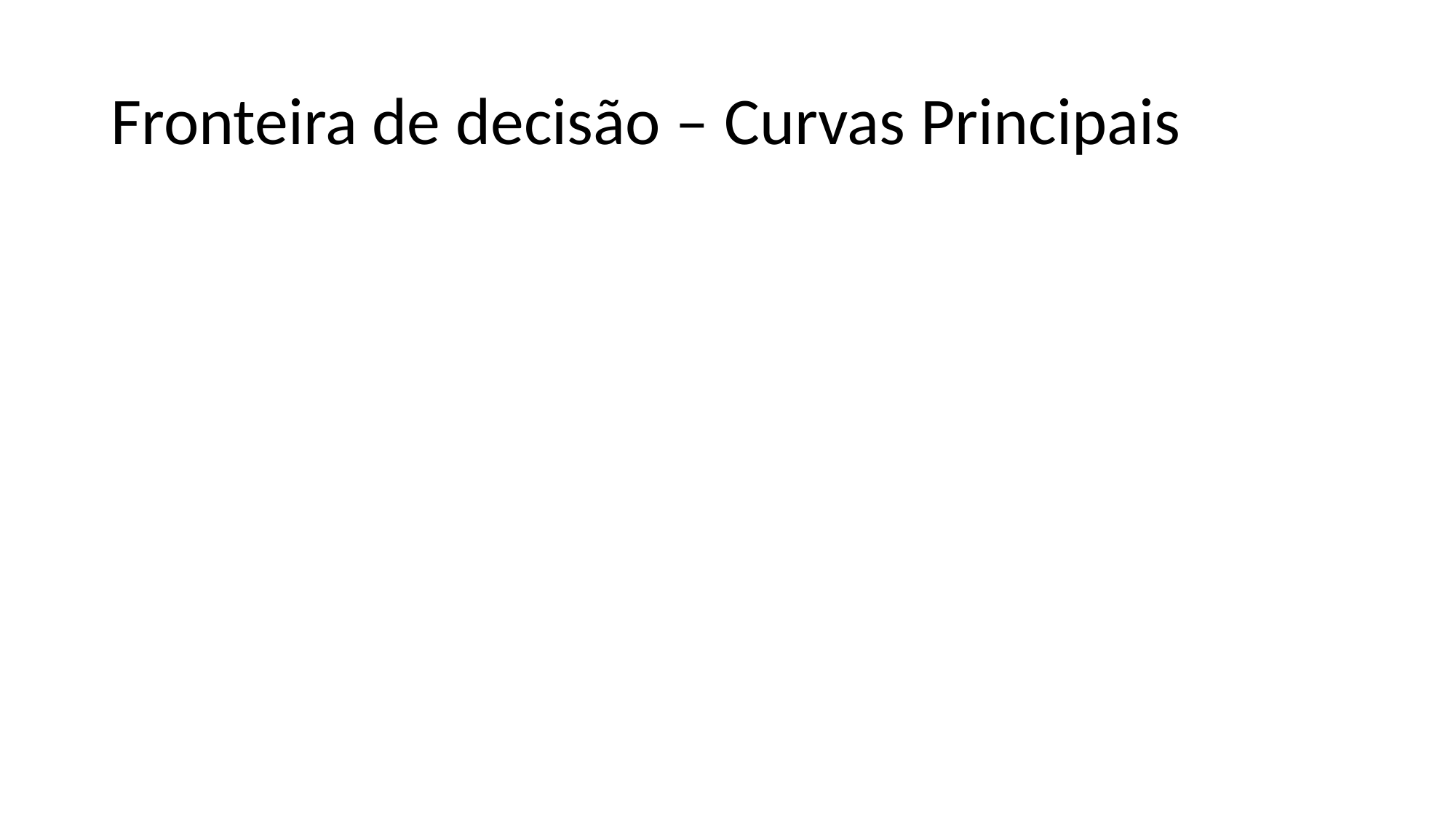

# Fronteira de decisão – Curvas Principais